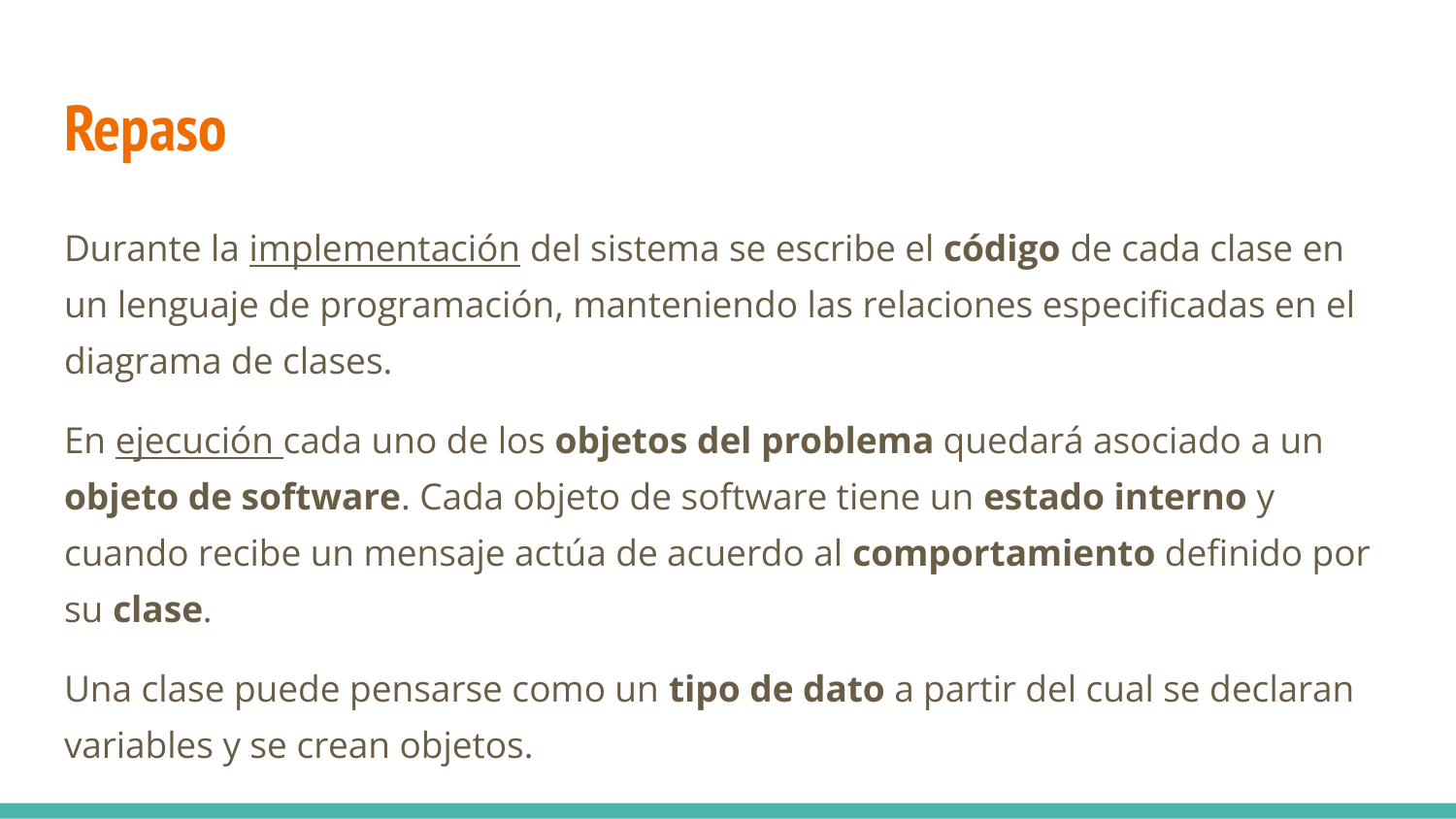

# Repaso
Durante la implementación del sistema se escribe el código de cada clase en un lenguaje de programación, manteniendo las relaciones especificadas en el diagrama de clases.
En ejecución cada uno de los objetos del problema quedará asociado a un objeto de software. Cada objeto de software tiene un estado interno y cuando recibe un mensaje actúa de acuerdo al comportamiento definido por su clase.
Una clase puede pensarse como un tipo de dato a partir del cual se declaran variables y se crean objetos.